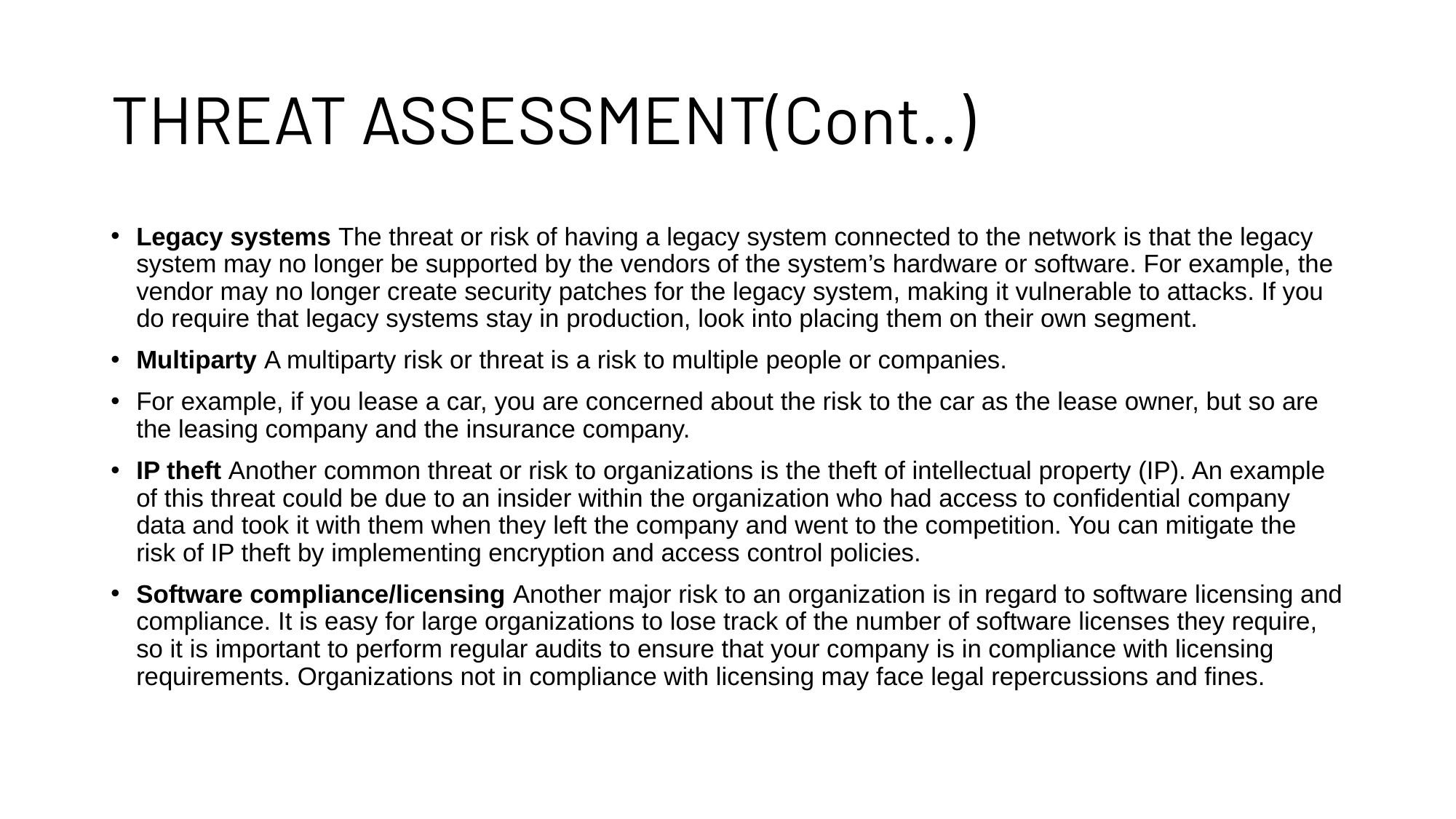

# THREAT ASSESSMENT(Cont..)
Legacy systems The threat or risk of having a legacy system connected to the network is that the legacy system may no longer be supported by the vendors of the system’s hardware or software. For example, the vendor may no longer create security patches for the legacy system, making it vulnerable to attacks. If you do require that legacy systems stay in production, look into placing them on their own segment.
Multiparty A multiparty risk or threat is a risk to multiple people or companies.
For example, if you lease a car, you are concerned about the risk to the car as the lease owner, but so are the leasing company and the insurance company.
IP theft Another common threat or risk to organizations is the theft of intellectual property (IP). An example of this threat could be due to an insider within the organization who had access to confidential company data and took it with them when they left the company and went to the competition. You can mitigate the risk of IP theft by implementing encryption and access control policies.
Software compliance/licensing Another major risk to an organization is in regard to software licensing and compliance. It is easy for large organizations to lose track of the number of software licenses they require, so it is important to perform regular audits to ensure that your company is in compliance with licensing requirements. Organizations not in compliance with licensing may face legal repercussions and fines.